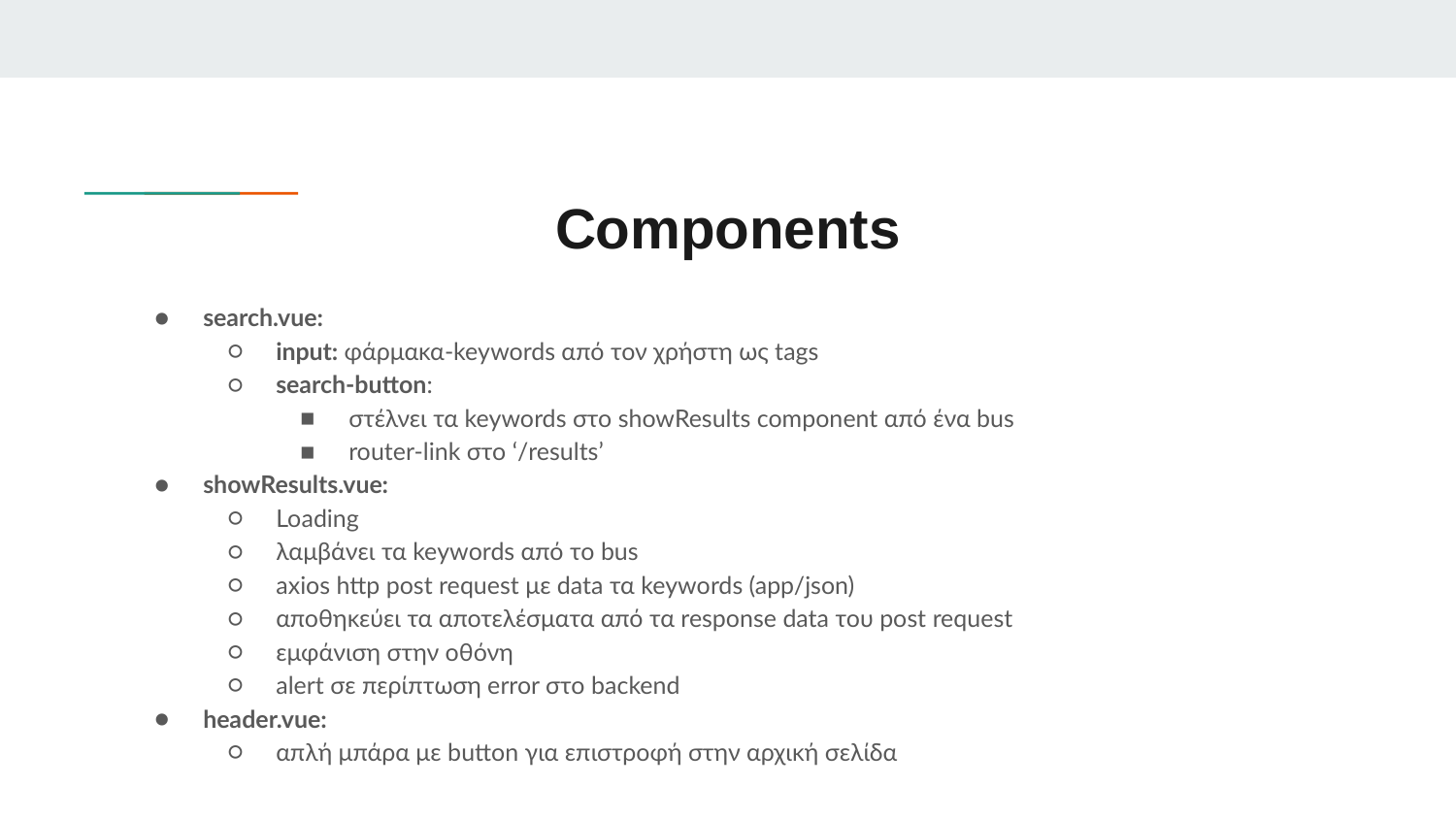

# Components
search.vue:
input: φάρμακα-keywords από τον χρήστη ως tags
search-button:
στέλνει τα keywords στο showResults component από ένα bus
router-link στο ‘/results’
showResults.vue:
Loading
λαμβάνει τα keywords από το bus
axios http post request με data τα keywords (app/json)
αποθηκεύει τα αποτελέσματα από τα response data του post request
εμφάνιση στην οθόνη
alert σε περίπτωση error στο backend
header.vue:
απλή μπάρα με button για επιστροφή στην αρχική σελίδα